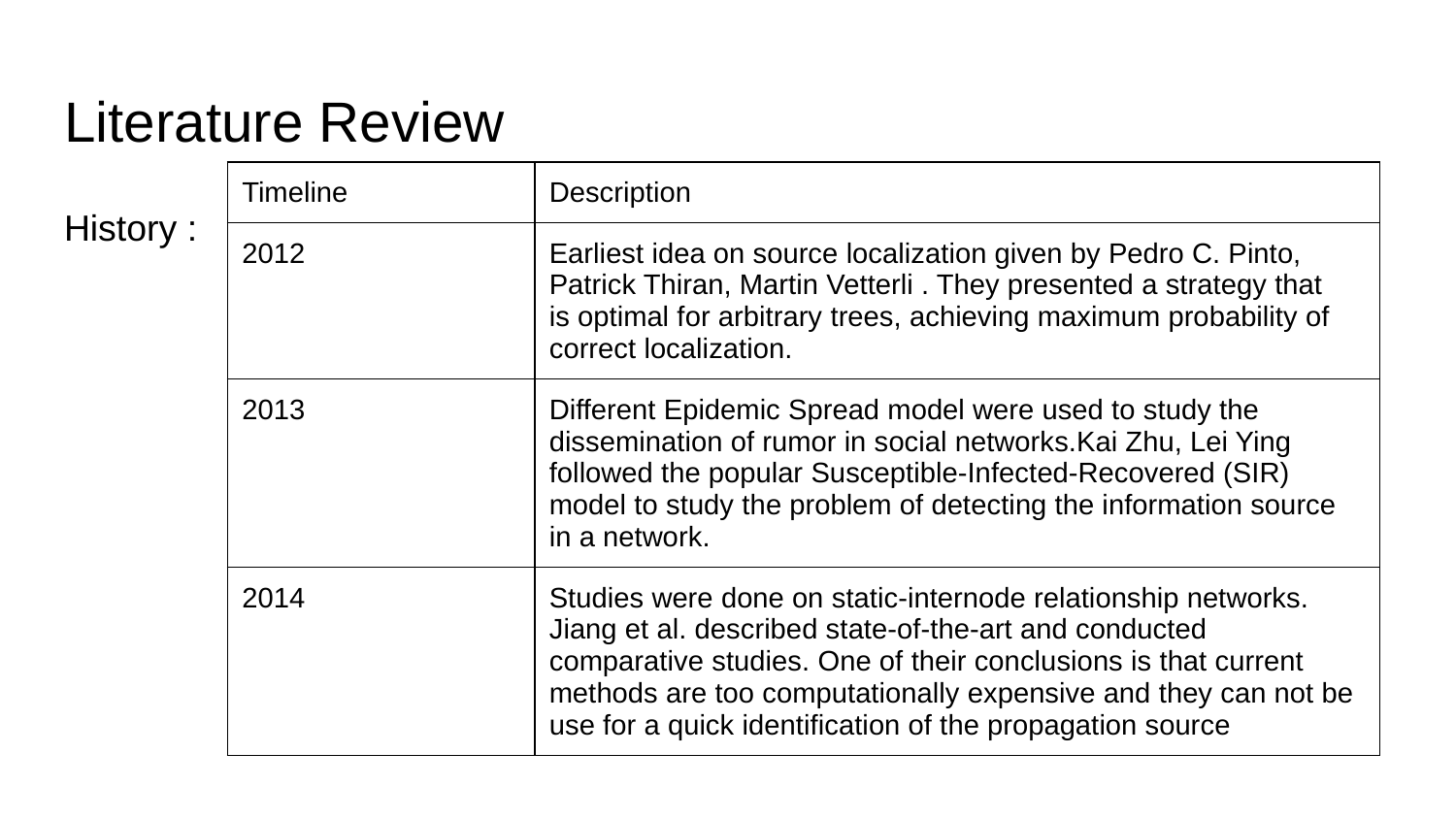

# Literature Review
| Timeline | Description |
| --- | --- |
| 2012 | Earliest idea on source localization given by Pedro C. Pinto, Patrick Thiran, Martin Vetterli . They presented a strategy that is optimal for arbitrary trees, achieving maximum probability of correct localization. |
| 2013 | Different Epidemic Spread model were used to study the dissemination of rumor in social networks.Kai Zhu, Lei Ying followed the popular Susceptible-Infected-Recovered (SIR) model to study the problem of detecting the information source in a network. |
| 2014 | Studies were done on static-internode relationship networks. Jiang et al. described state-of-the-art and conducted comparative studies. One of their conclusions is that current methods are too computationally expensive and they can not be use for a quick identification of the propagation source |
History :